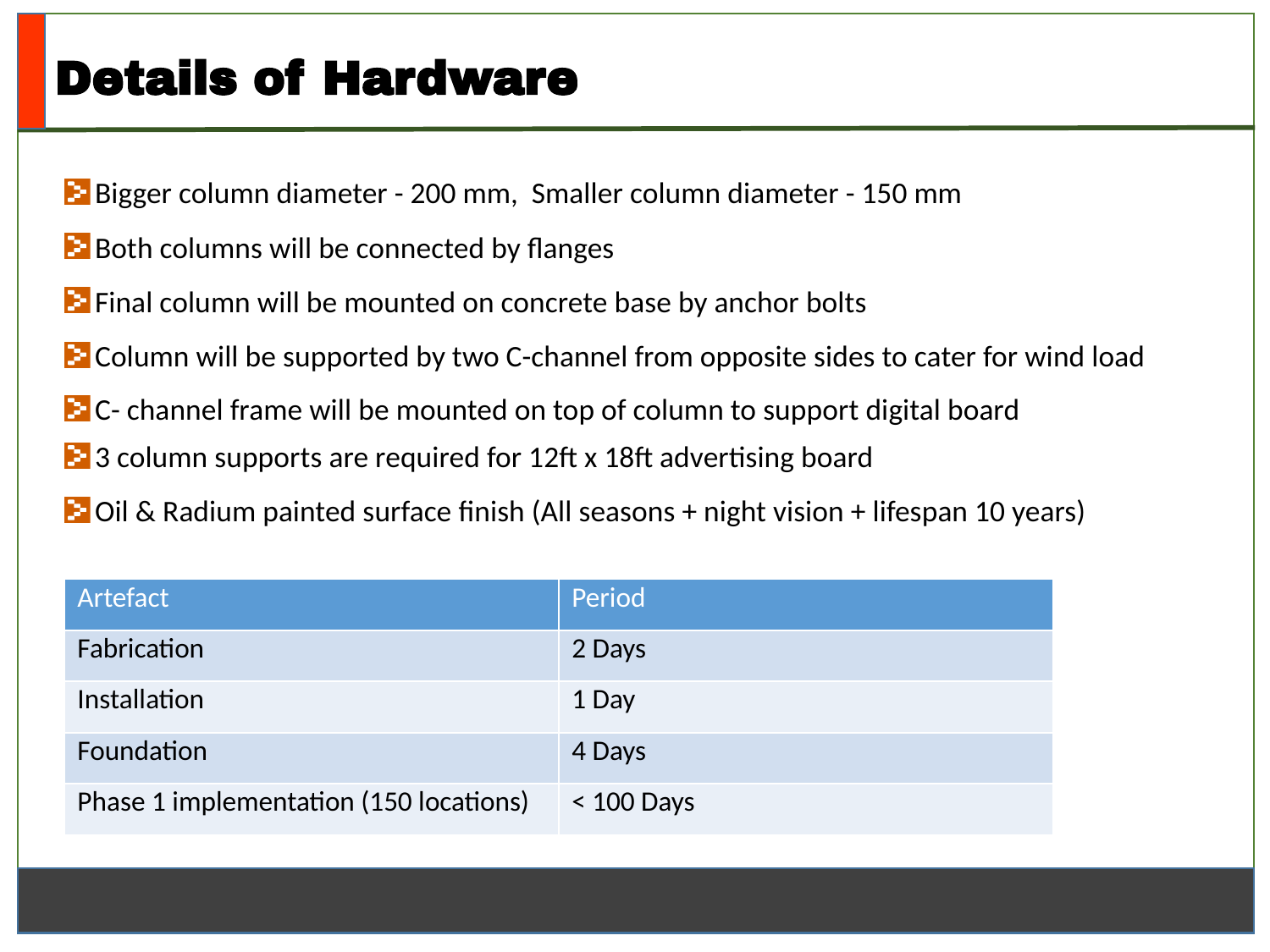

Details of Hardware
Bigger column diameter - 200 mm,  Smaller column diameter - 150 mm
Both columns will be connected by flanges
Final column will be mounted on concrete base by anchor bolts
Column will be supported by two C-channel from opposite sides to cater for wind load
C- channel frame will be mounted on top of column to support digital board
3 column supports are required for 12ft x 18ft advertising board
Oil & Radium painted surface finish (All seasons + night vision + lifespan 10 years)
| Artefact | Period |
| --- | --- |
| Fabrication | 2 Days |
| Installation | 1 Day |
| Foundation | 4 Days |
| Phase 1 implementation (150 locations) | < 100 Days |